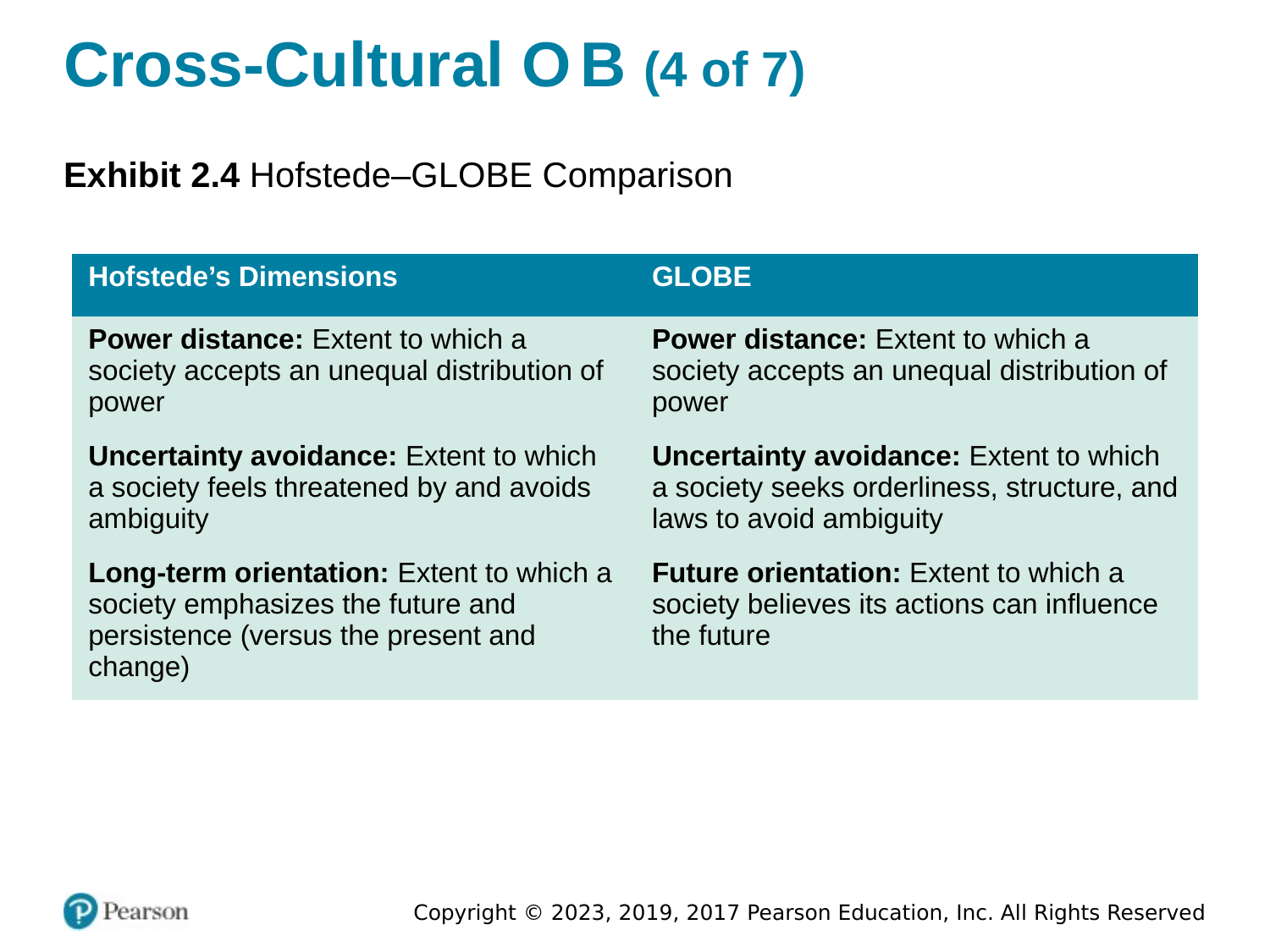

# Cross-Cultural O B (4 of 7)
Exhibit 2.4 Hofstede–GLOBE Comparison
| Hofstede’s Dimensions | GLOBE |
| --- | --- |
| Power distance: Extent to which a society accepts an unequal distribution of power | Power distance: Extent to which a society accepts an unequal distribution of power |
| Uncertainty avoidance: Extent to which a society feels threatened by and avoids ambiguity | Uncertainty avoidance: Extent to which a society seeks orderliness, structure, and laws to avoid ambiguity |
| Long-term orientation: Extent to which a society emphasizes the future and persistence (versus the present and change) | Future orientation: Extent to which a society believes its actions can influence the future |